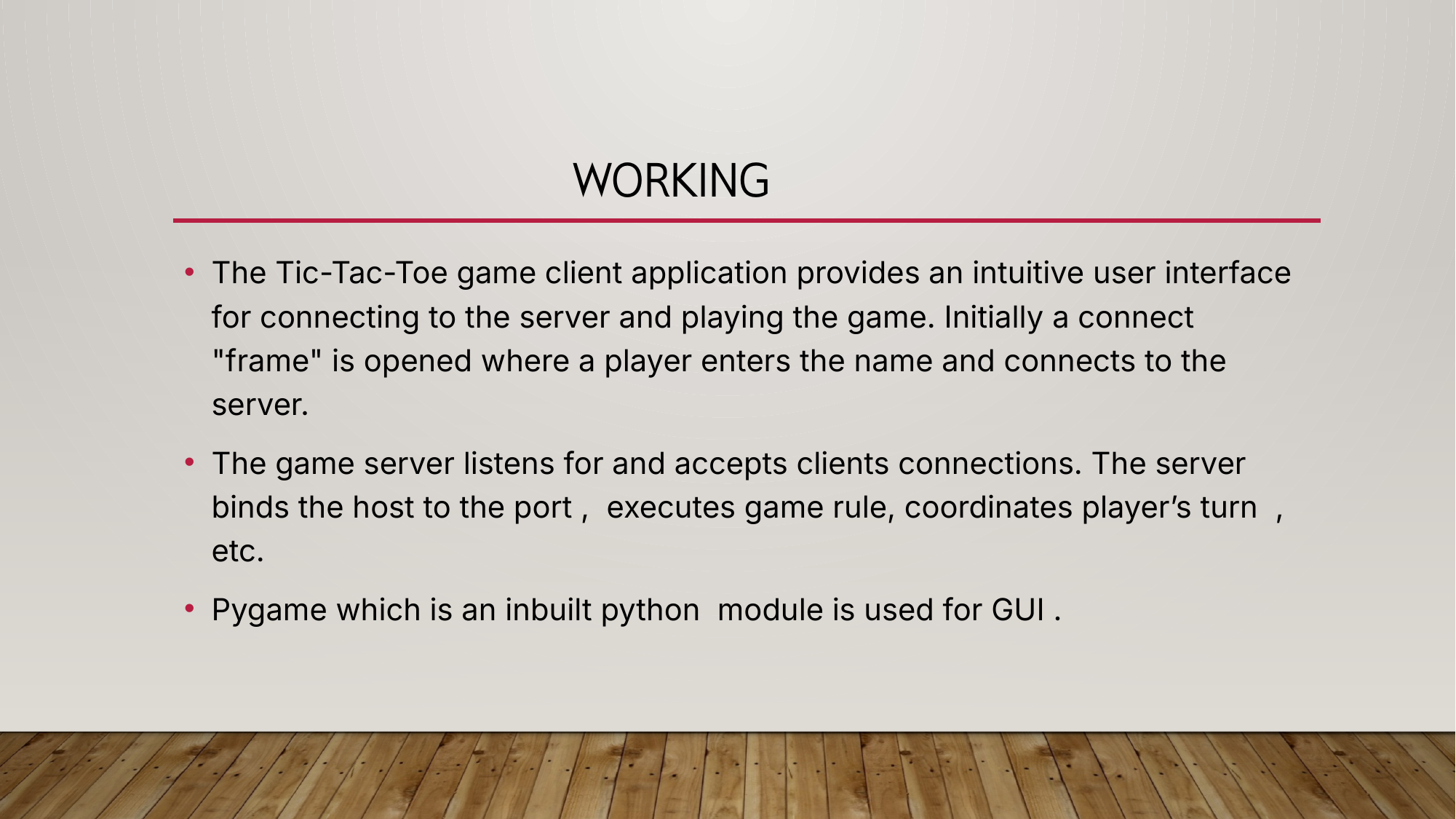

# working
The Tic-Tac-Toe game client application provides an intuitive user interface for connecting to the server and playing the game. Initially a connect "frame" is opened where a player enters the name and connects to the server.
The game server listens for and accepts clients connections. The server binds the host to the port ,  executes game rule, coordinates player’s turn  , etc.
Pygame which is an inbuilt python  module is used for GUI .